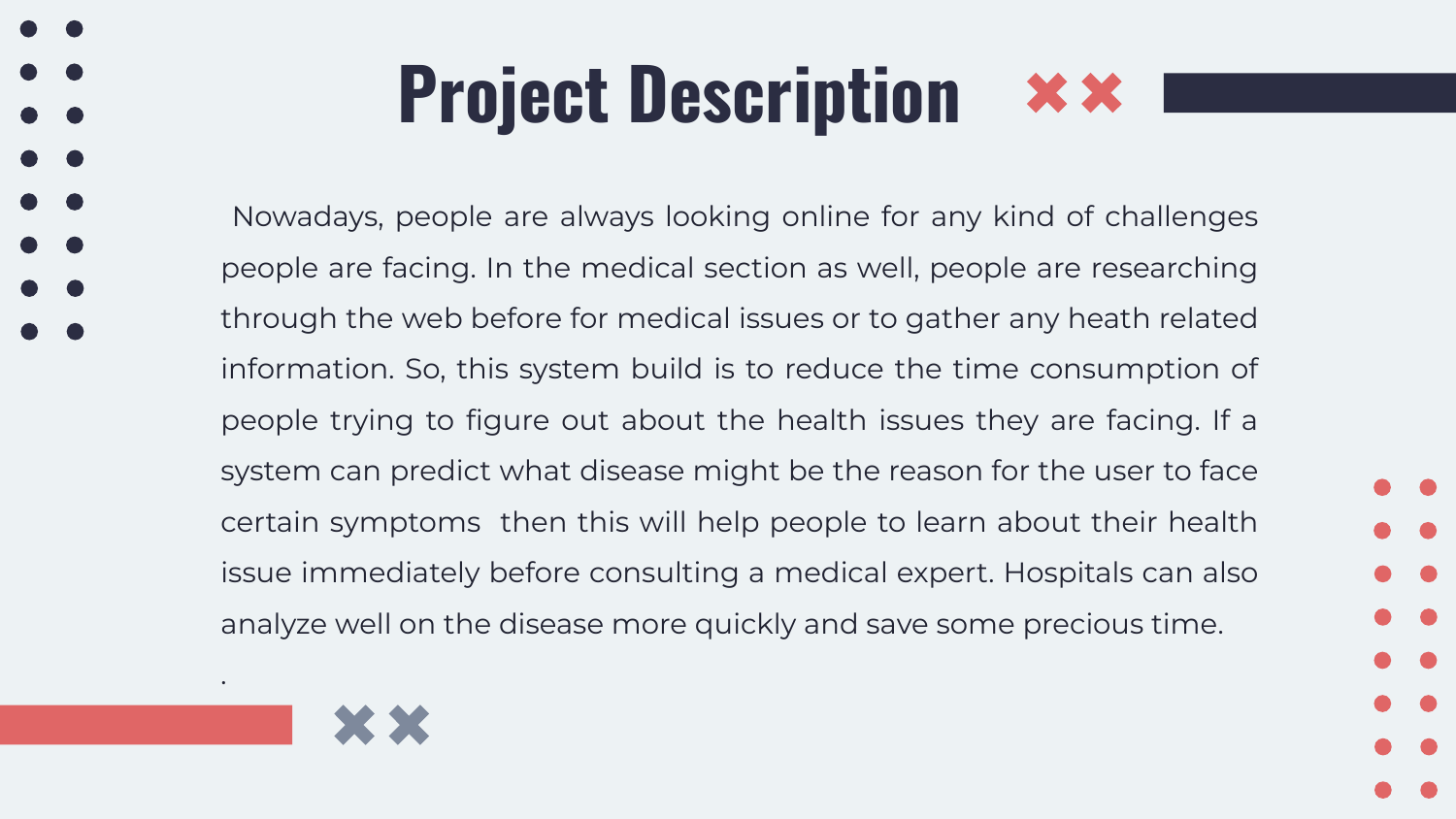

# Project Description
 Nowadays, people are always looking online for any kind of challenges people are facing. In the medical section as well, people are researching through the web before for medical issues or to gather any heath related information. So, this system build is to reduce the time consumption of people trying to figure out about the health issues they are facing. If a system can predict what disease might be the reason for the user to face certain symptoms  then this will help people to learn about their health issue immediately before consulting a medical expert. Hospitals can also analyze well on the disease more quickly and save some precious time.
.